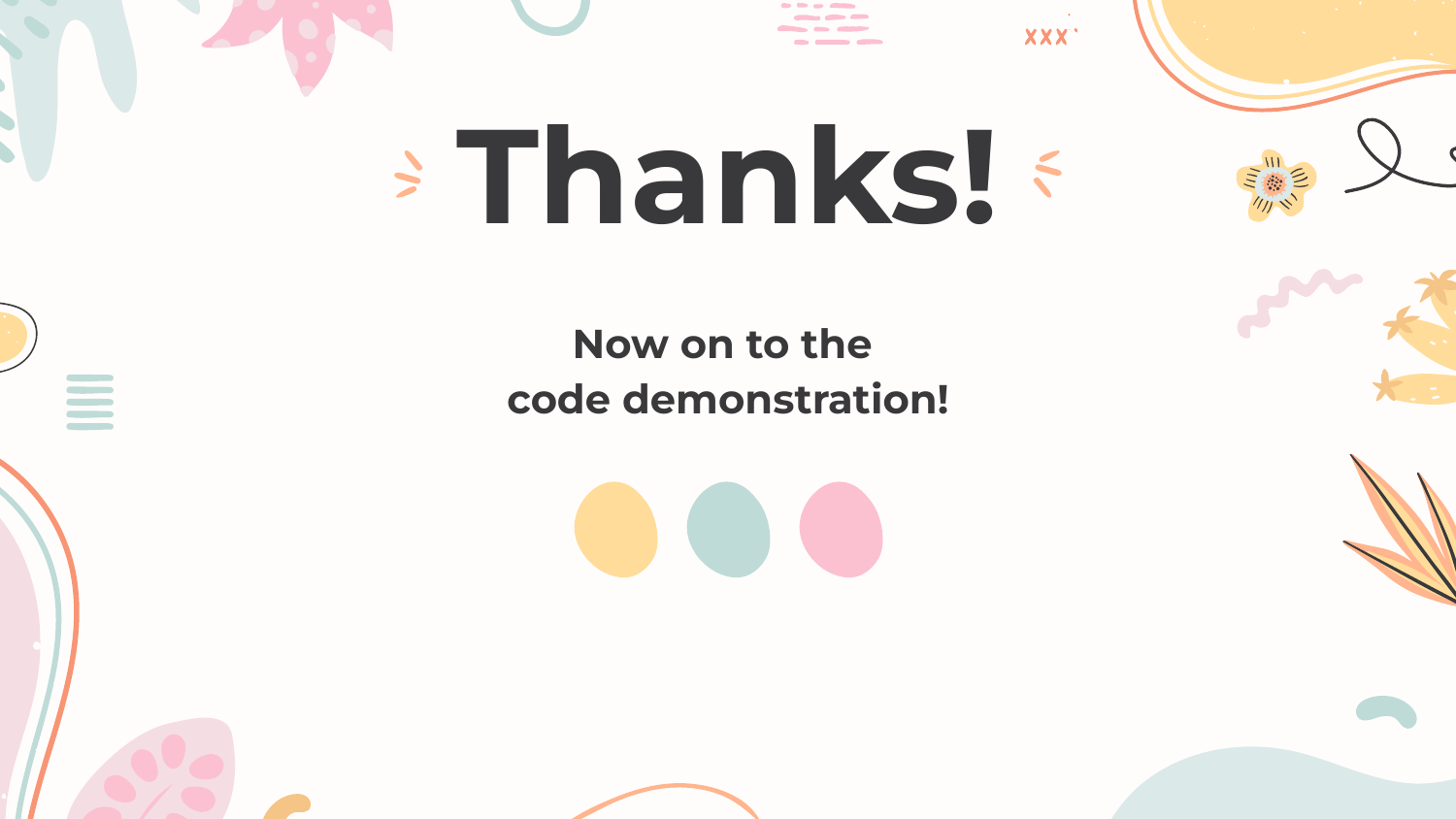

# Thanks!

Now on to the
code demonstration!

Please keep this slide for attribution